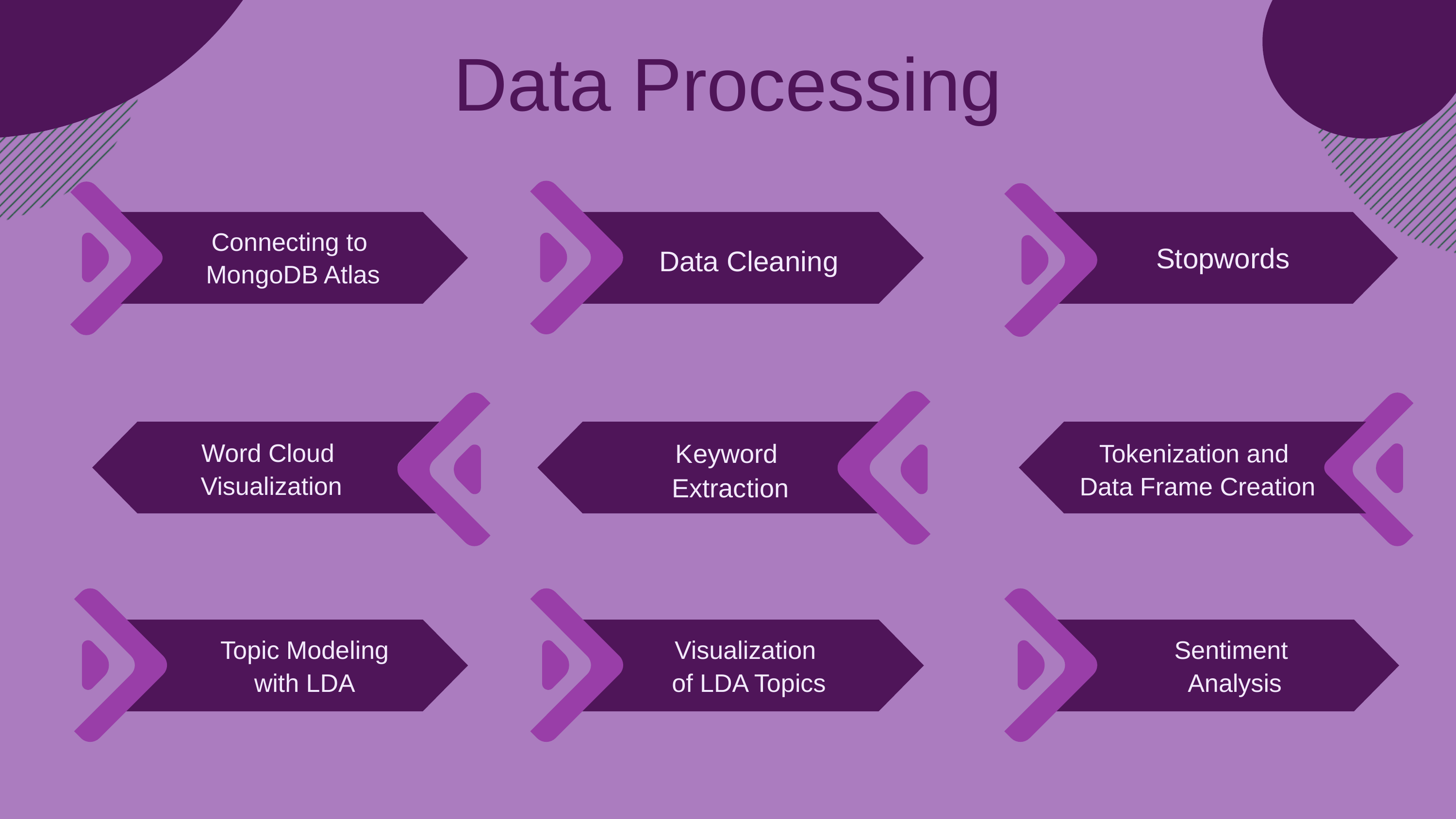

Data Processing

Connecting to
MongoDB Atlas

Stopwords
Data Cleaning

Word Cloud
Visualization
Keyword
Extraction
Tokenization and
Data Frame Creation

Topic Modeling
with LDA
Visualization
of LDA Topics
Sentiment
Analysis